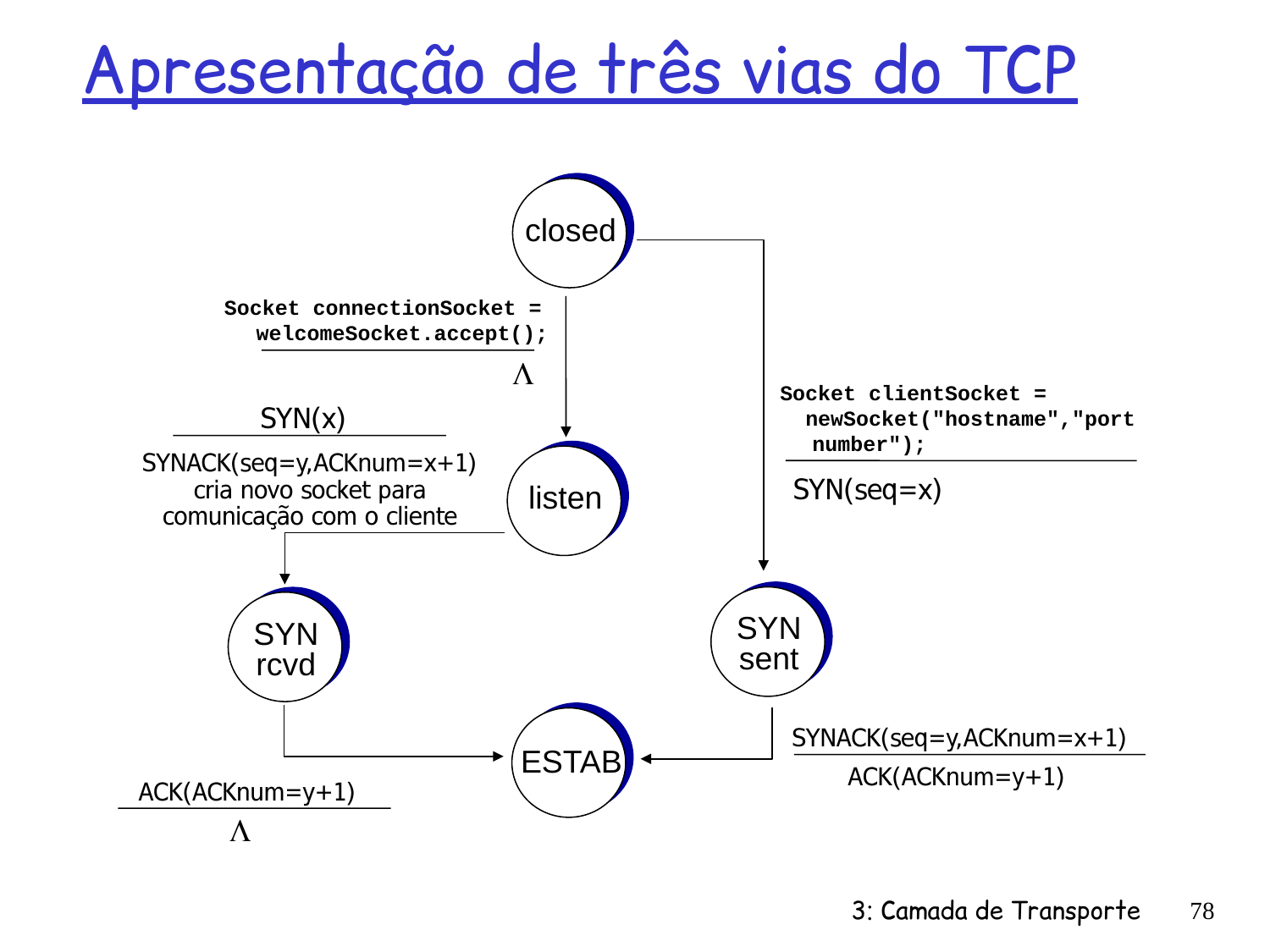

Apresentação de três vias do TCP

closed

Socket connectionSocket = welcomeSocket.accept();

Λ

Socket clientSocket =
  newSocket("hostname","port number");
SYN(x)

SYNACK(seq=y,ACKnum=x+1)
cria novo socket para
comunicação com o cliente

SYN(seq=x)
listen

SYN
sent
SYN
rcvd

SYNACK(seq=y,ACKnum=x+1)

ACK(ACKnum=y+1)

ESTAB

ACK(ACKnum=y+1)

Λ

3: Camada de Transporte
78